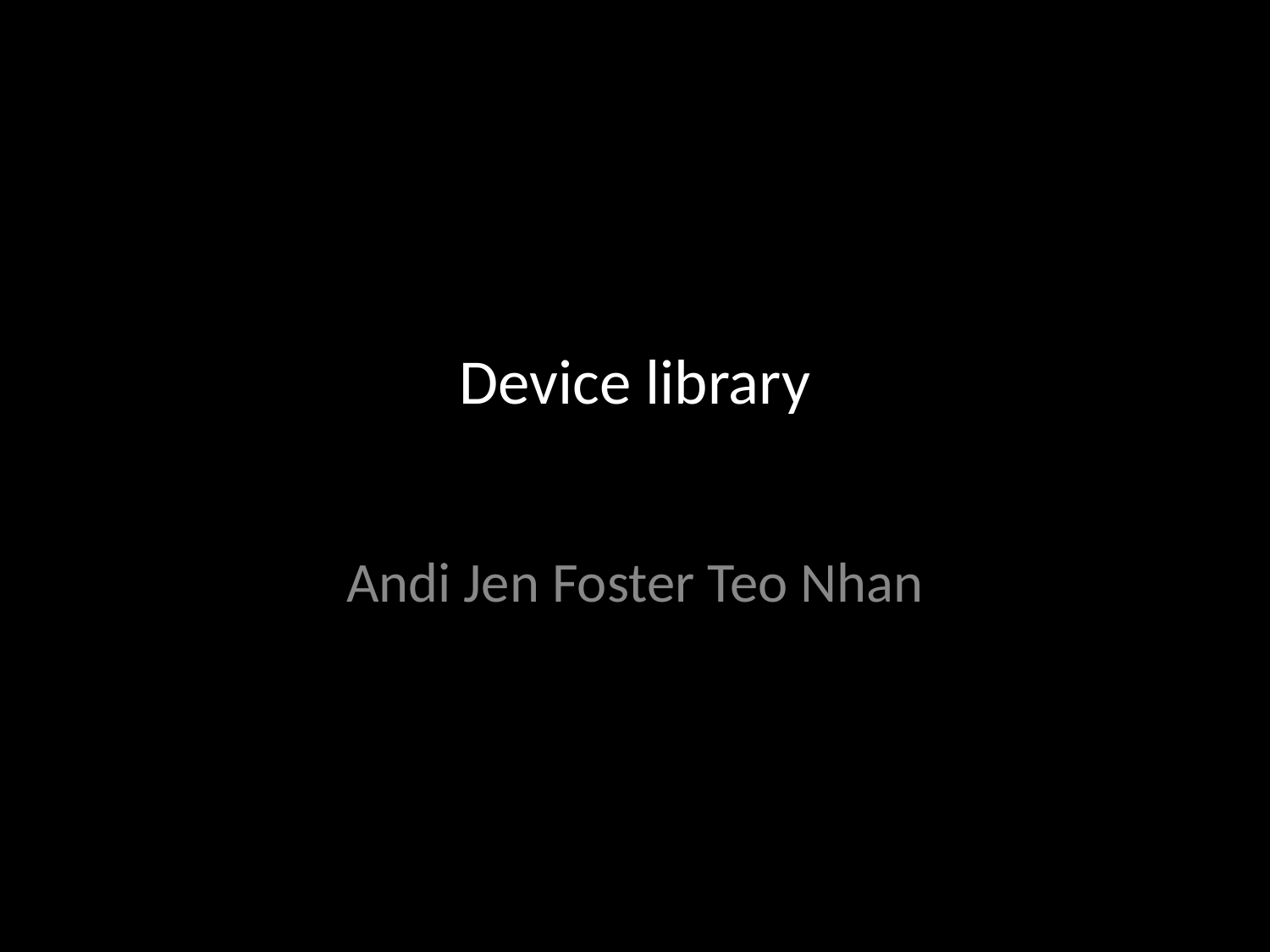

# Device library
Andi Jen Foster Teo Nhan